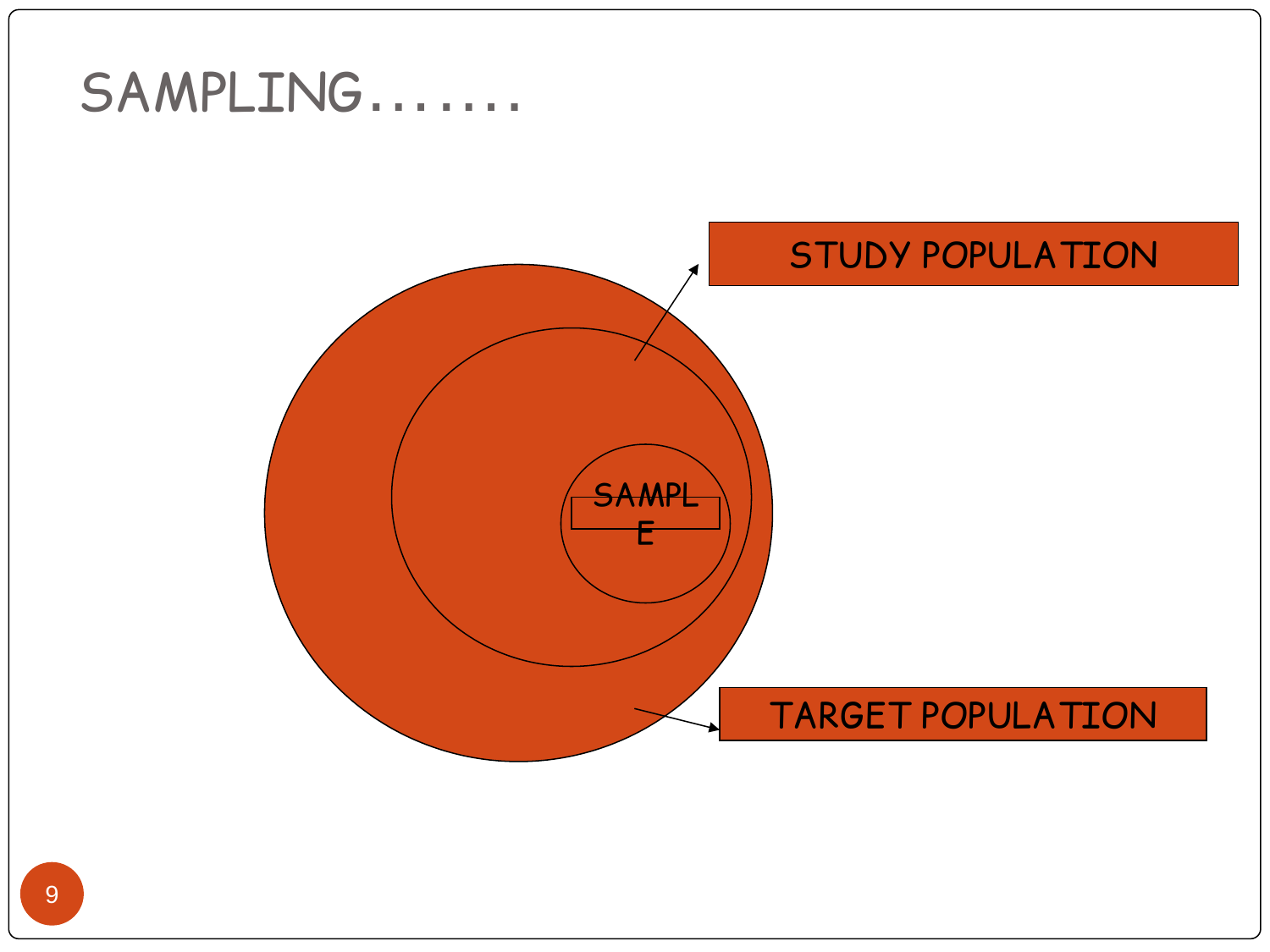

SAMPLING…….
STUDY POPULATION

SAMPLE
TARGET POPULATION
9